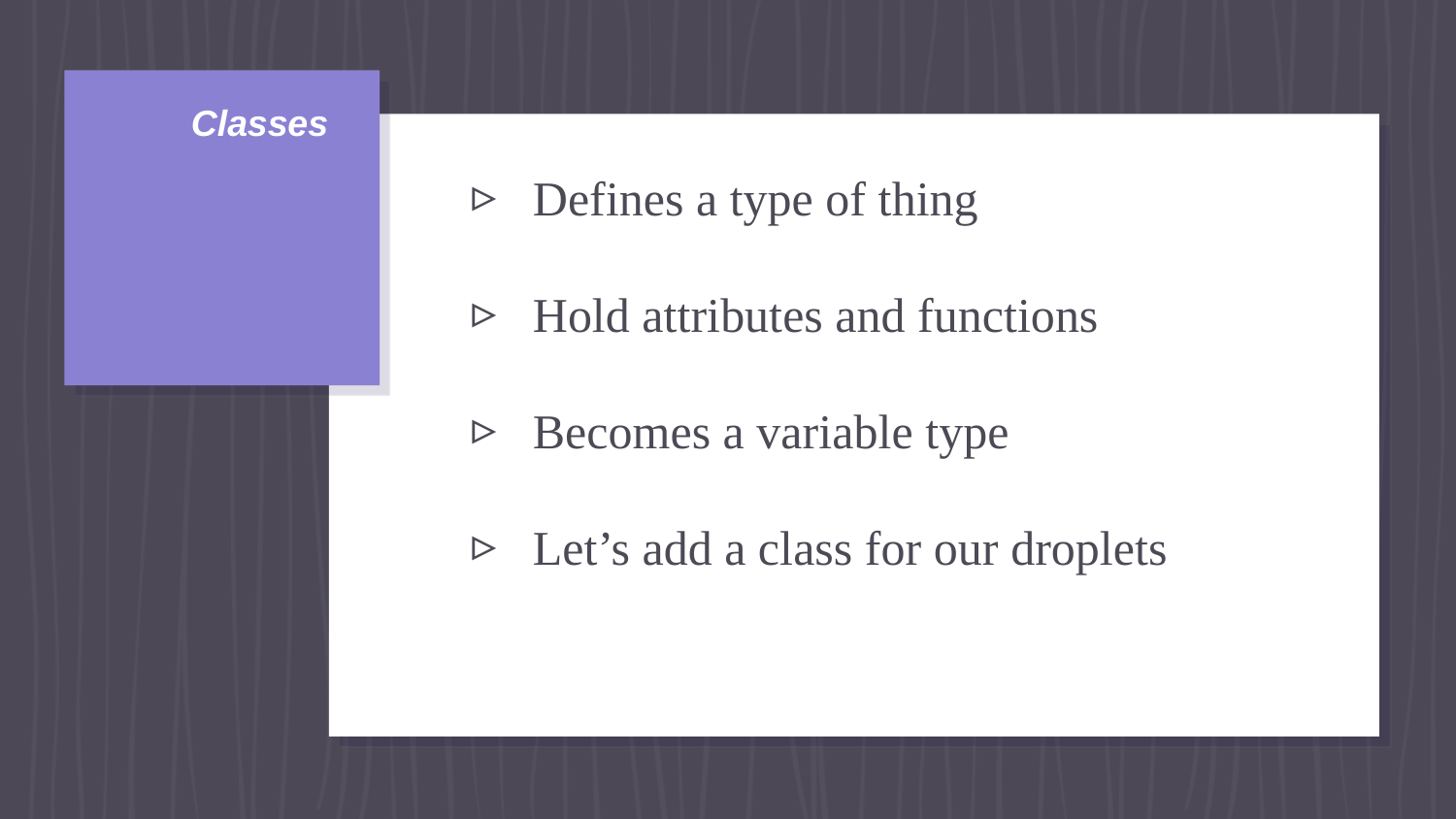

# Classes
Defines a type of thing
Hold attributes and functions
Becomes a variable type
Let’s add a class for our droplets